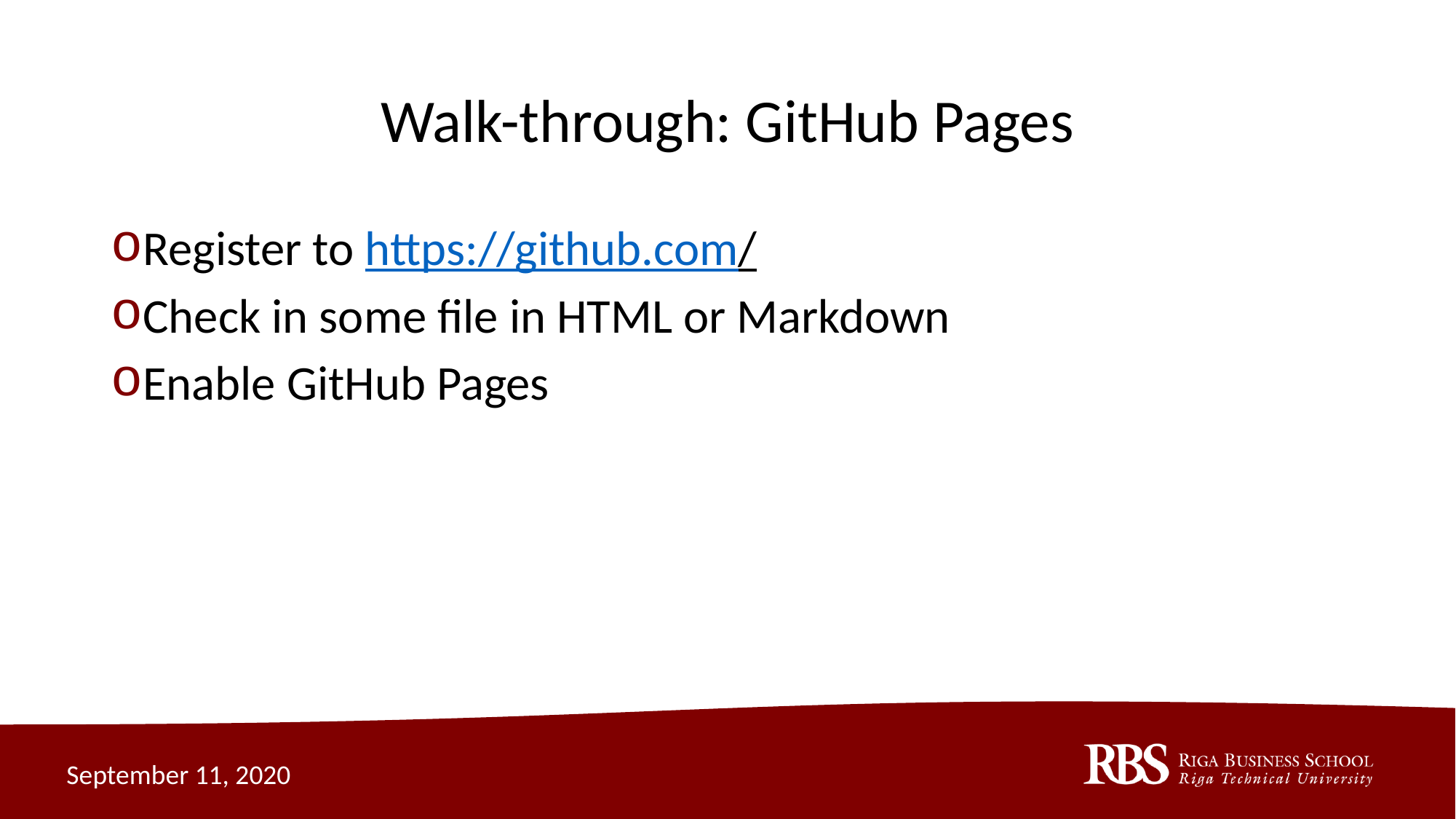

# Walk-through: GitHub Pages
Register to https://github.com/
Check in some file in HTML or Markdown
Enable GitHub Pages
September 11, 2020